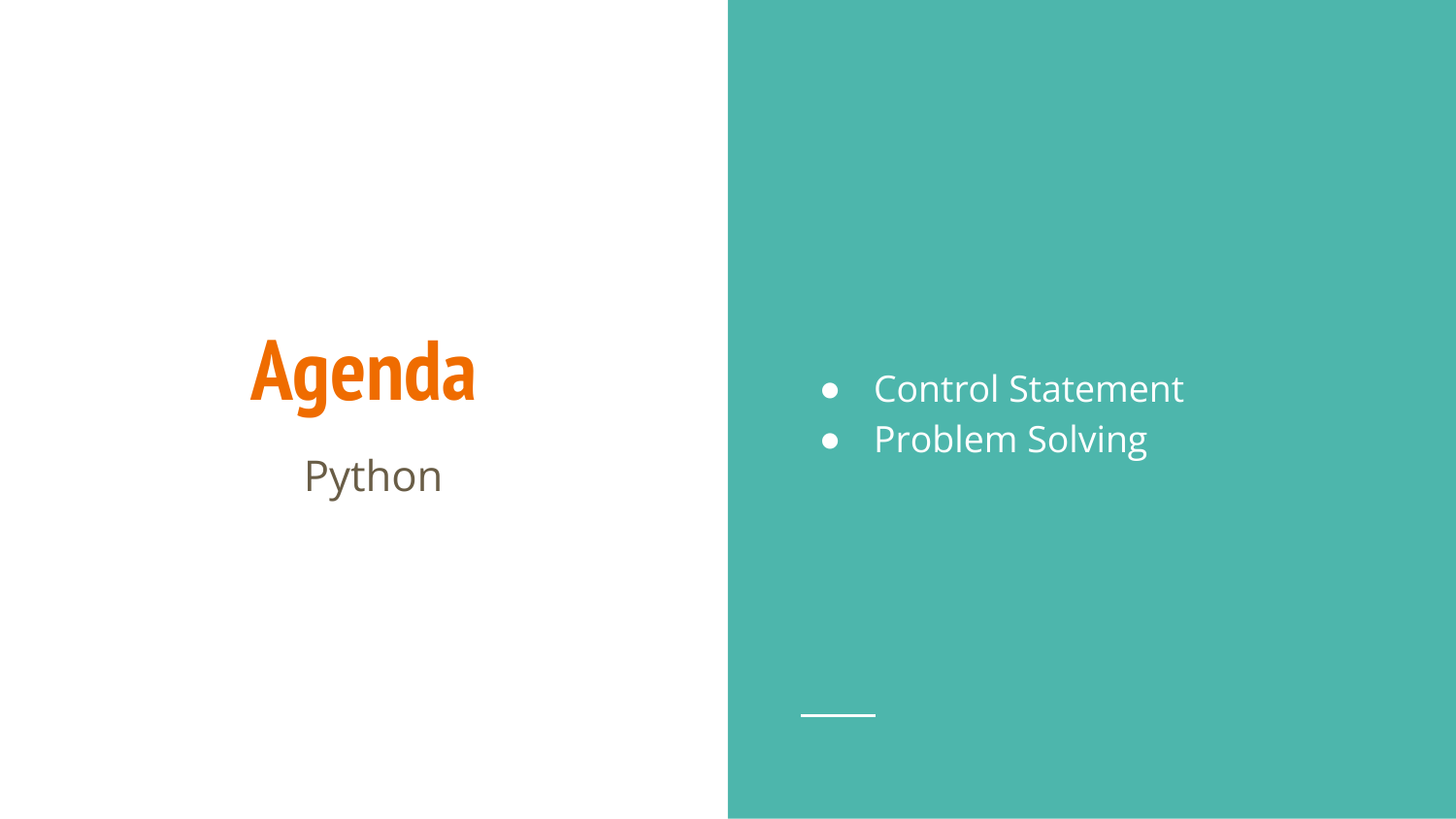

Control Statement
Problem Solving
# Agenda
Python